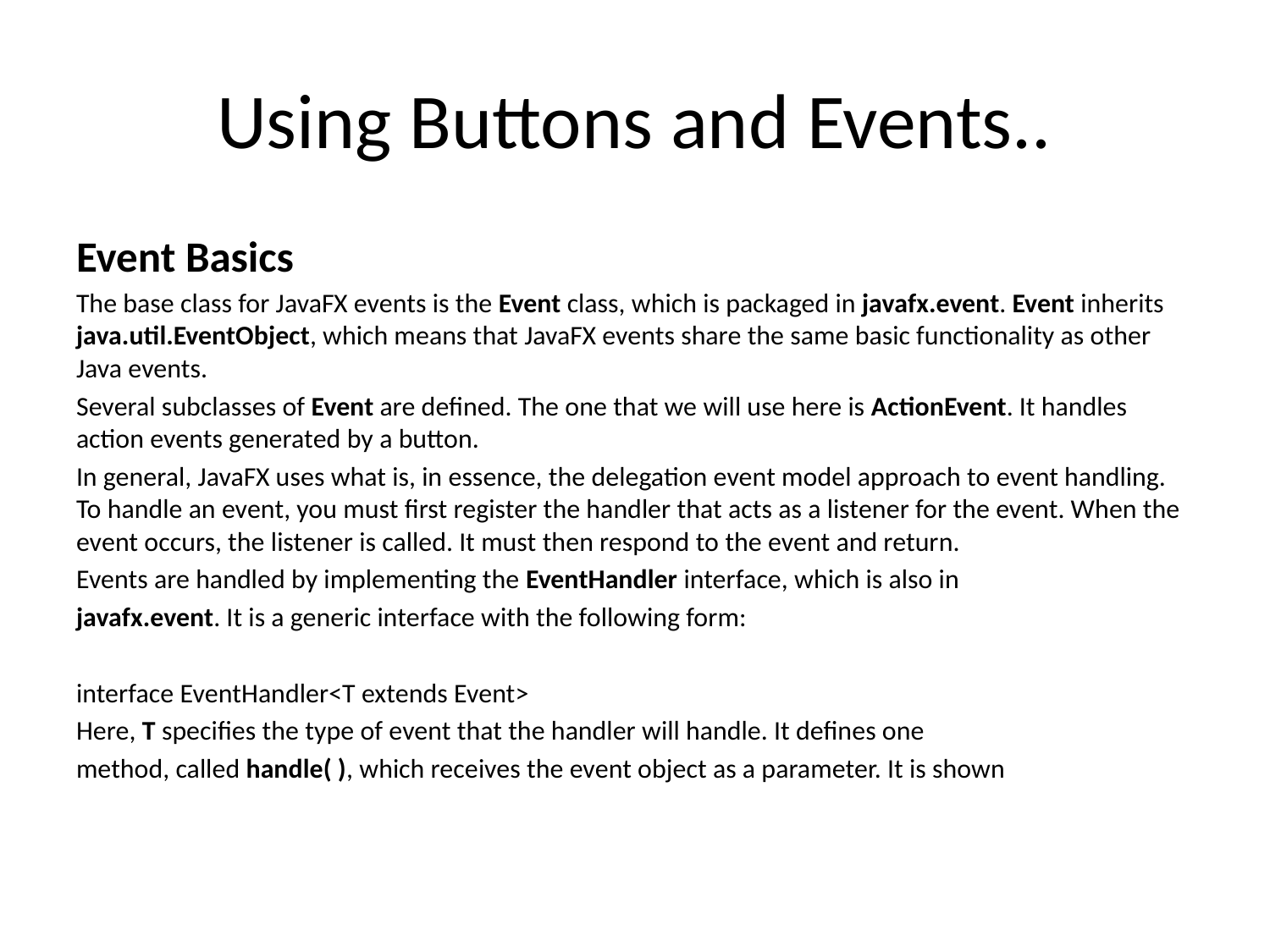

# Using Buttons and Events..
Event Basics
The base class for JavaFX events is the Event class, which is packaged in javafx.event. Event inherits java.util.EventObject, which means that JavaFX events share the same basic functionality as other Java events.
Several subclasses of Event are defined. The one that we will use here is ActionEvent. It handles action events generated by a button.
In general, JavaFX uses what is, in essence, the delegation event model approach to event handling. To handle an event, you must first register the handler that acts as a listener for the event. When the event occurs, the listener is called. It must then respond to the event and return.
Events are handled by implementing the EventHandler interface, which is also in
javafx.event. It is a generic interface with the following form:

interface EventHandler<T extends Event>
Here, T specifies the type of event that the handler will handle. It defines one
method, called handle( ), which receives the event object as a parameter. It is shown